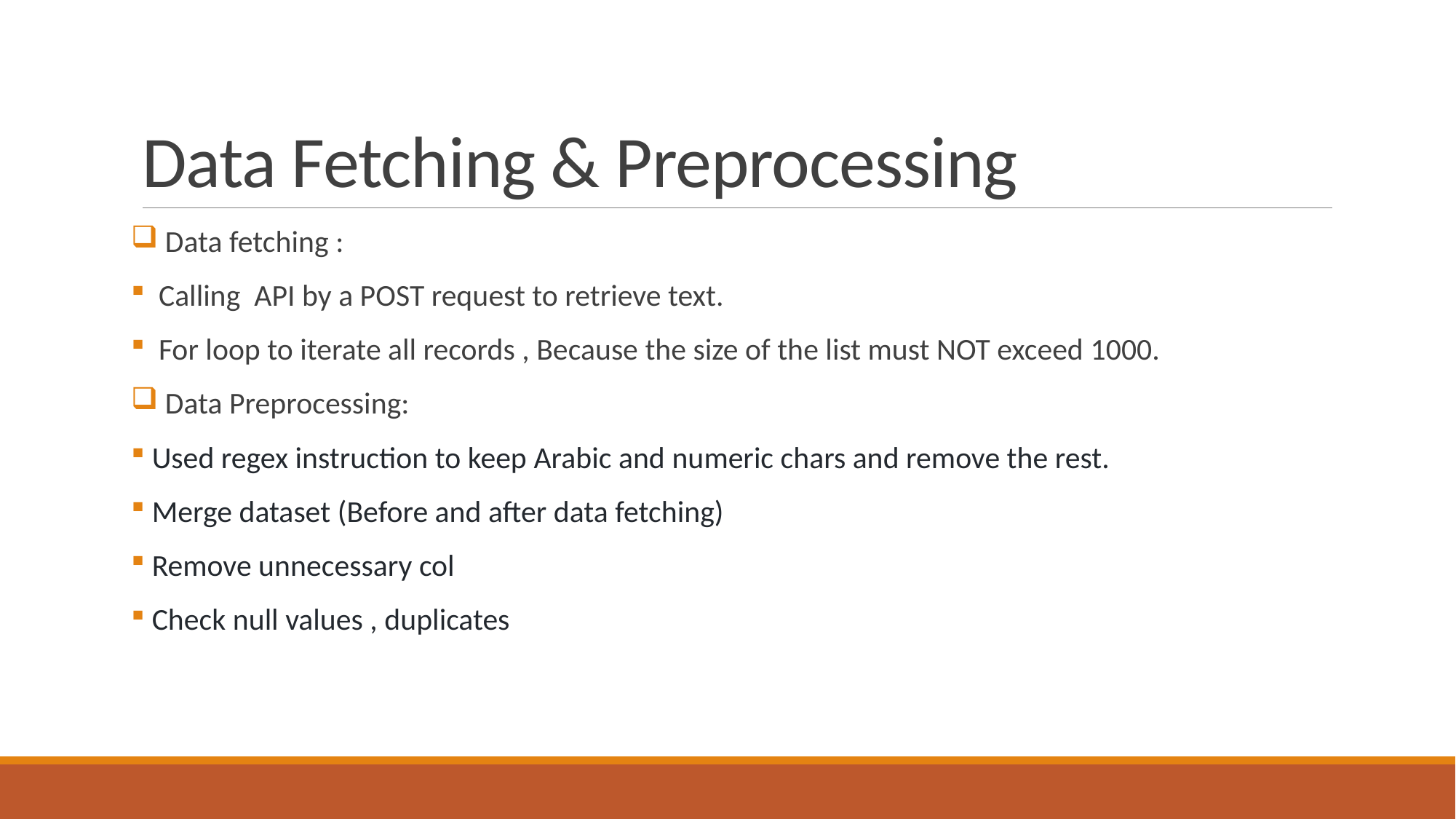

# Data Fetching & Preprocessing
 Data fetching :
  Calling  API by a POST request to retrieve text.
  For loop to iterate all records , Because the size of the list must NOT exceed 1000.
 Data Preprocessing:
 Used regex instruction to keep Arabic and numeric chars and remove the rest.
 Merge dataset (Before and after data fetching)
 Remove unnecessary col
 Check null values , duplicates